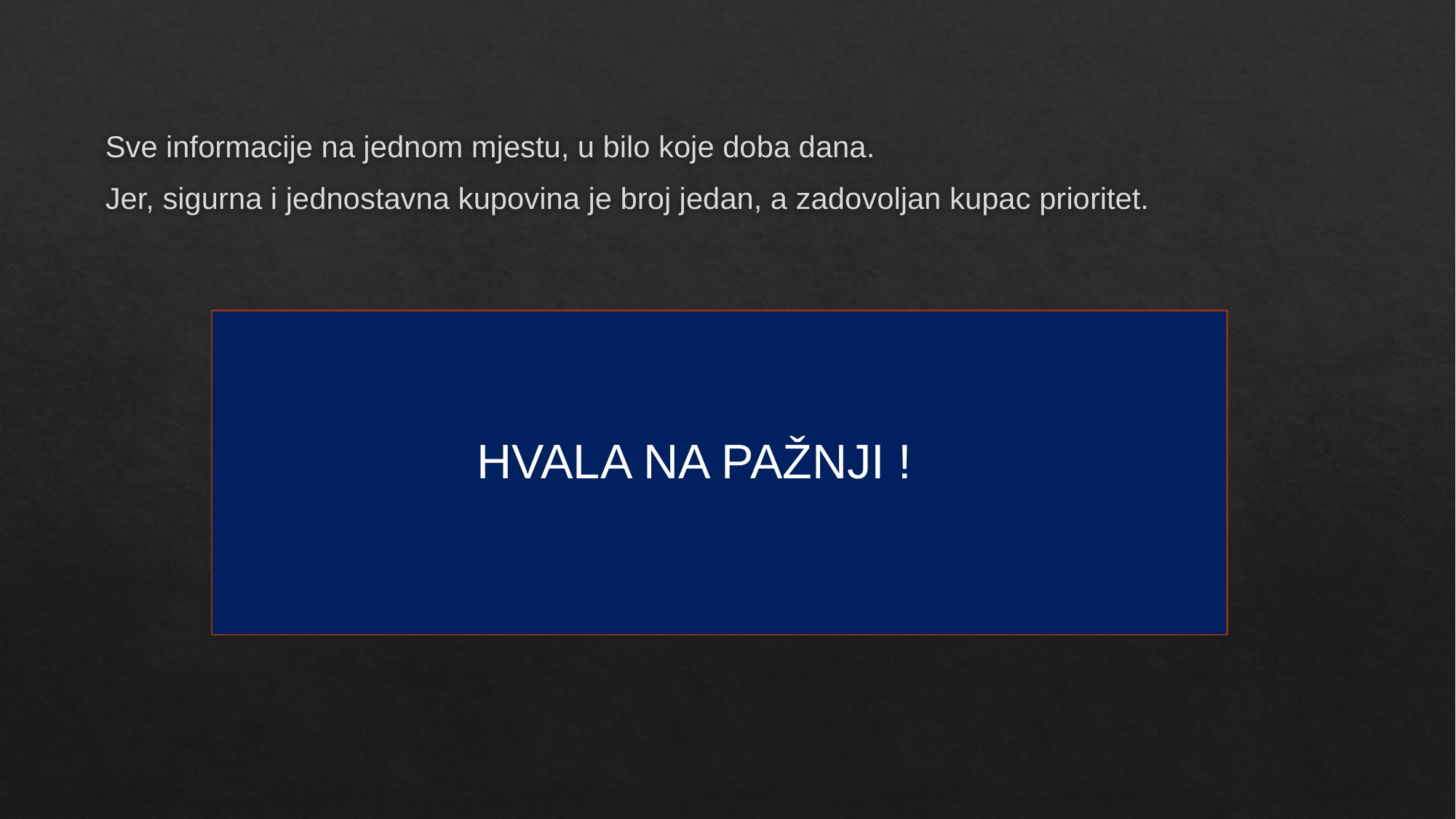

Sve informacije na jednom mjestu, u bilo koje doba dana.
Jer, sigurna i jednostavna kupovina je broj jedan, a zadovoljan kupac prioritet.

HVALA NA PAŽNJI !